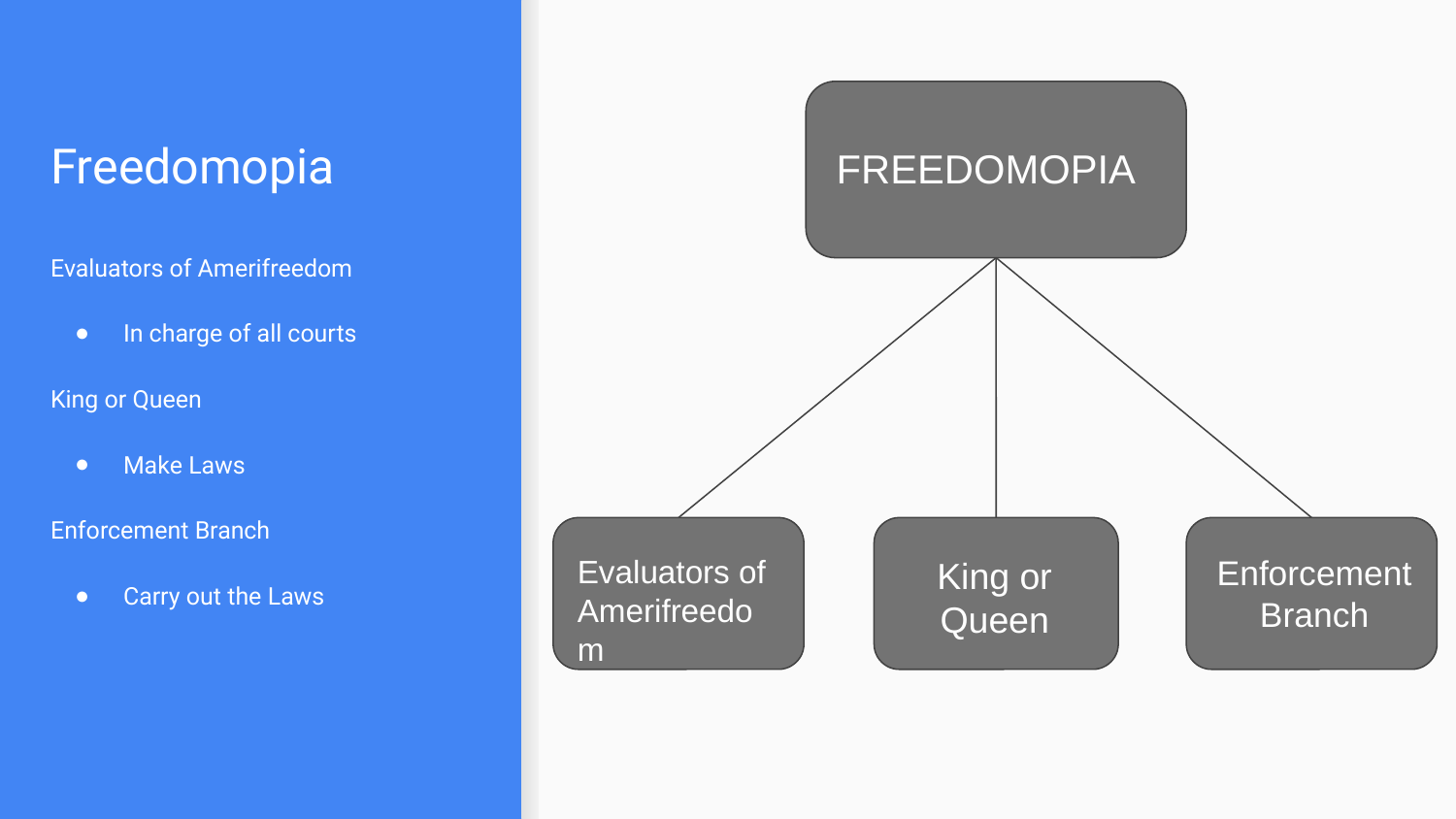

# Freedomopia

FREEDOMOPIA
Evaluators of Amerifreedom
In charge of all courts
King or Queen
Make Laws
Enforcement Branch
Carry out the Laws

Evaluators of Amerifreedom
Enforcement Branch
King or Queen